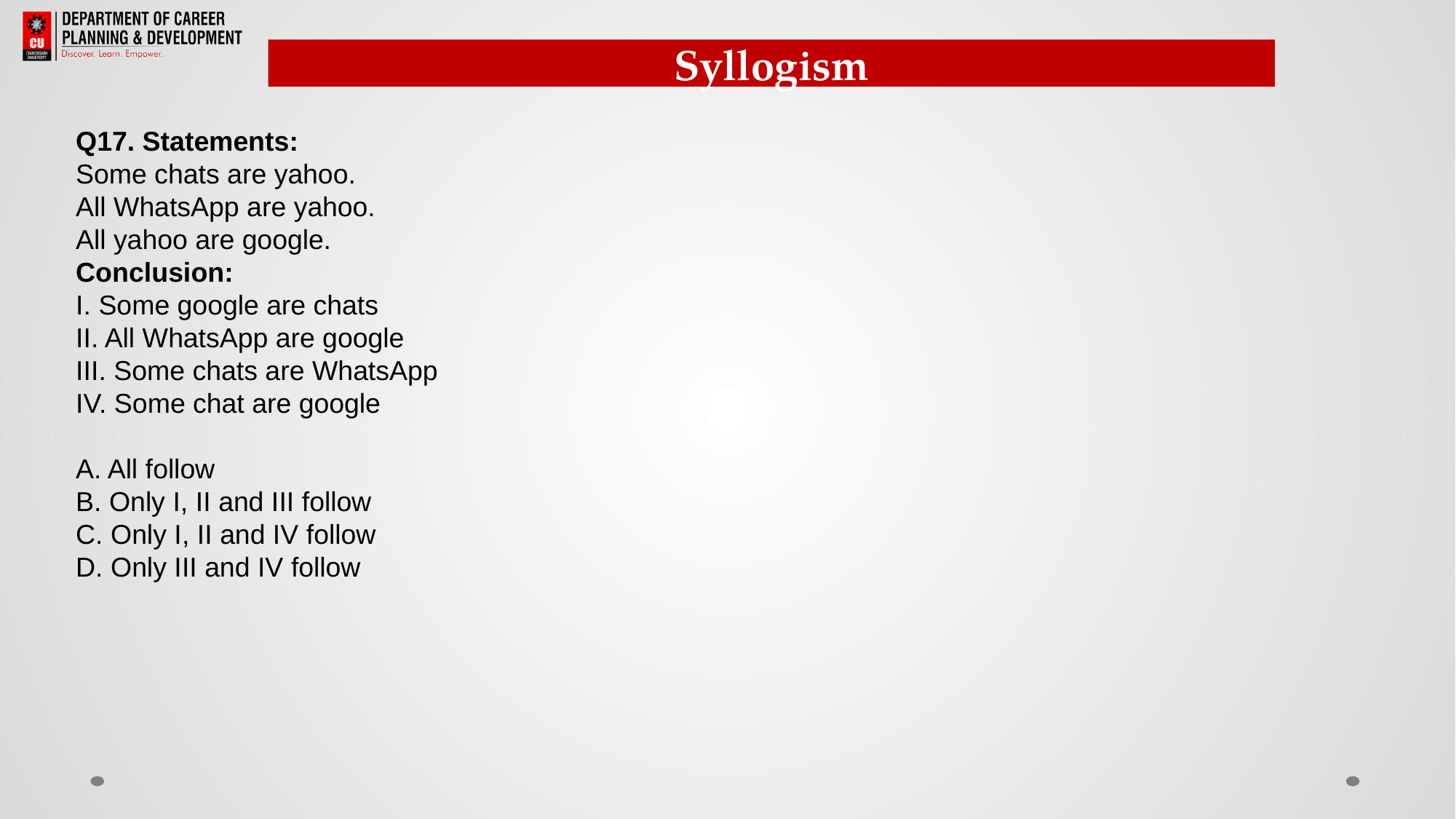

Syllogism

Q17. Statements:
Some chats are yahoo.
All WhatsApp are yahoo.
All yahoo are google.
Conclusion:
I. Some google are chats
II. All WhatsApp are google
III. Some chats are WhatsApp
IV. Some chat are google

A. All follow
B. Only I, II and III follow
C. Only I, II and IV follow
D. Only III and IV follow